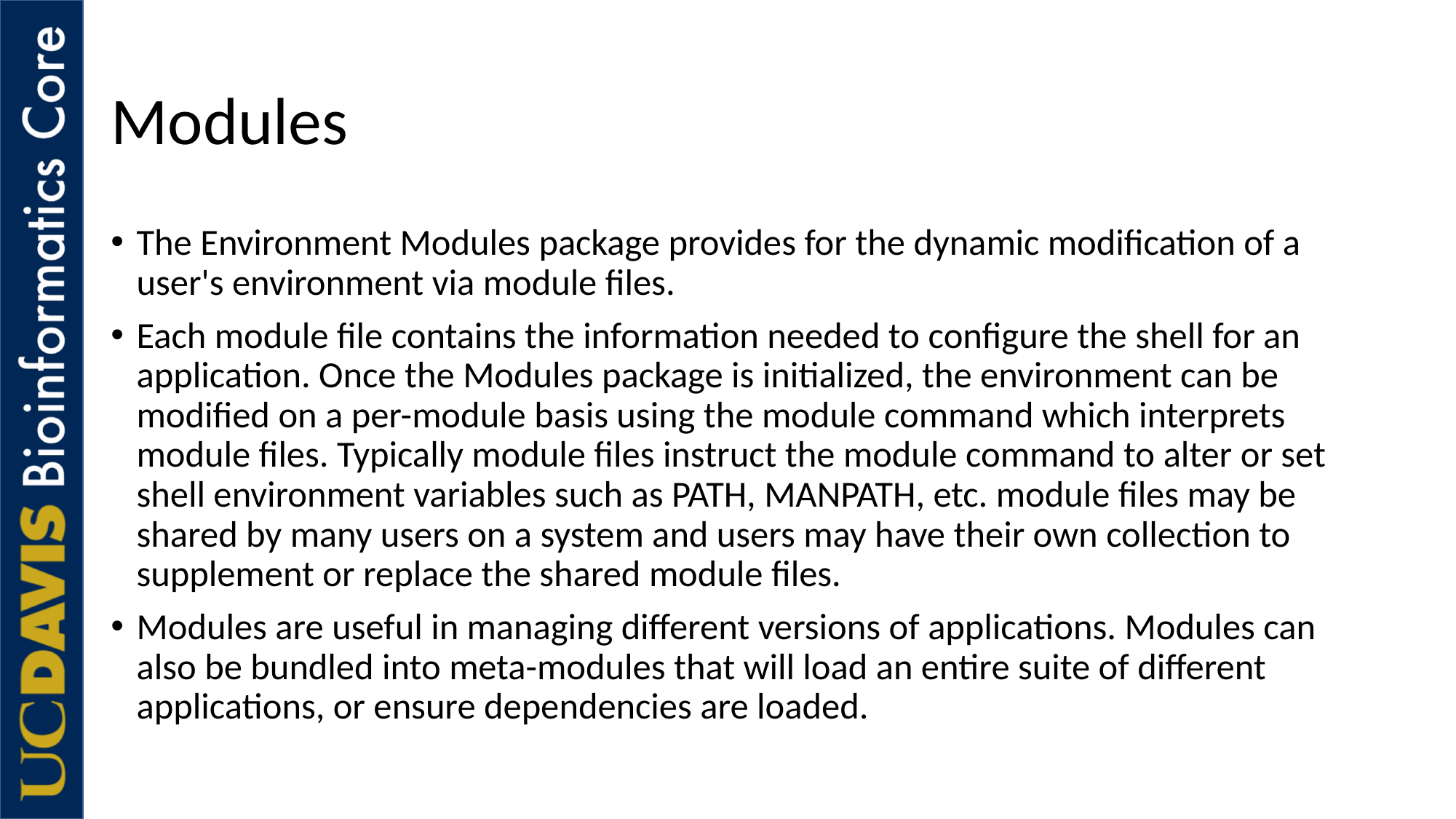

# Modules
The Environment Modules package provides for the dynamic modification of a user's environment via module files.
Each module file contains the information needed to configure the shell for an application. Once the Modules package is initialized, the environment can be modified on a per-module basis using the module command which interprets module files. Typically module files instruct the module command to alter or set shell environment variables such as PATH, MANPATH, etc. module files may be shared by many users on a system and users may have their own collection to supplement or replace the shared module files.
Modules are useful in managing different versions of applications. Modules can also be bundled into meta-modules that will load an entire suite of different applications, or ensure dependencies are loaded.